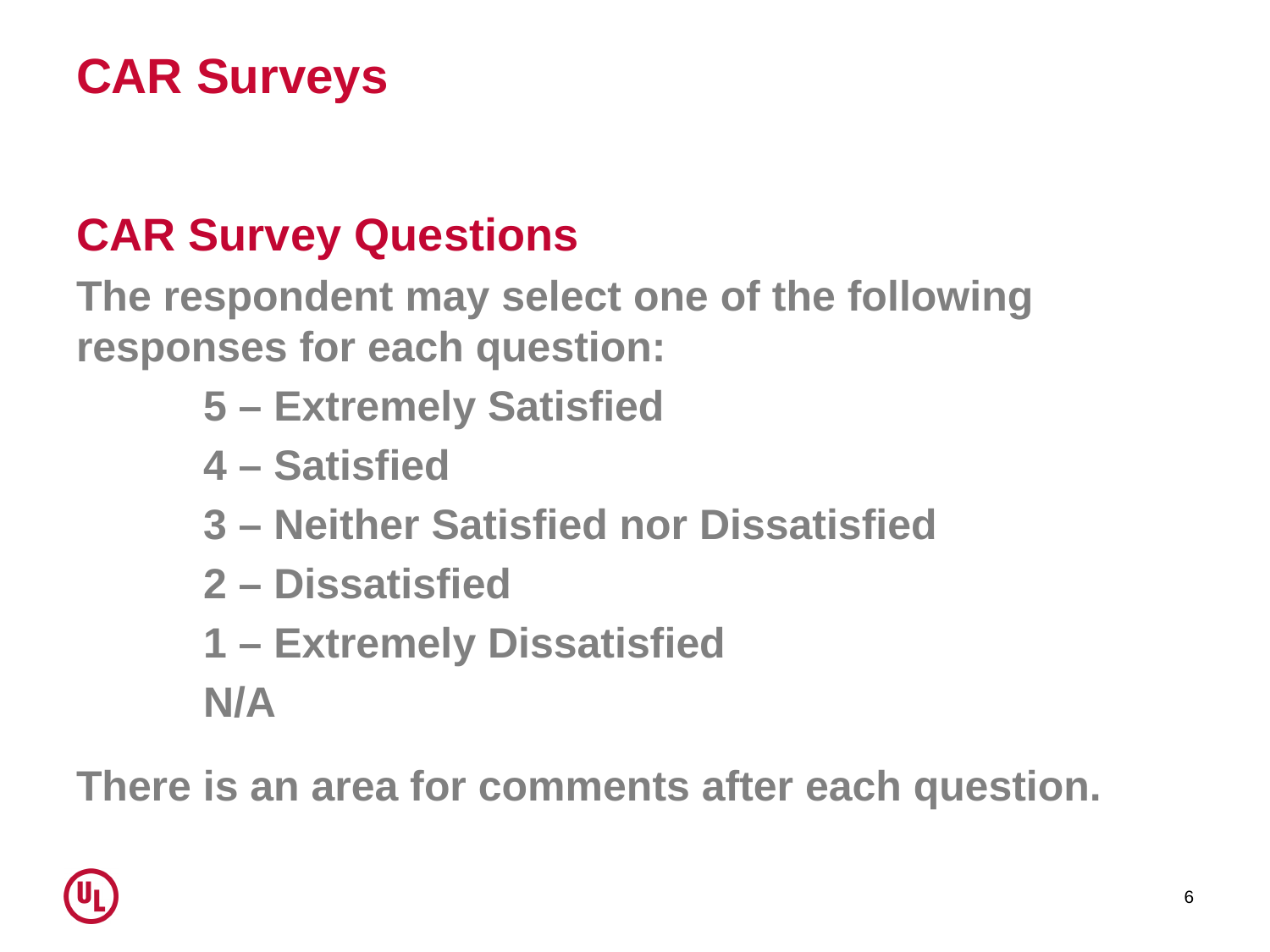

# CAR Surveys
CAR Survey Questions
The respondent may select one of the following responses for each question:
	5 – Extremely Satisfied
	4 – Satisfied
	3 – Neither Satisfied nor Dissatisfied
	2 – Dissatisfied
	1 – Extremely Dissatisfied
	N/A

There is an area for comments after each question.
6